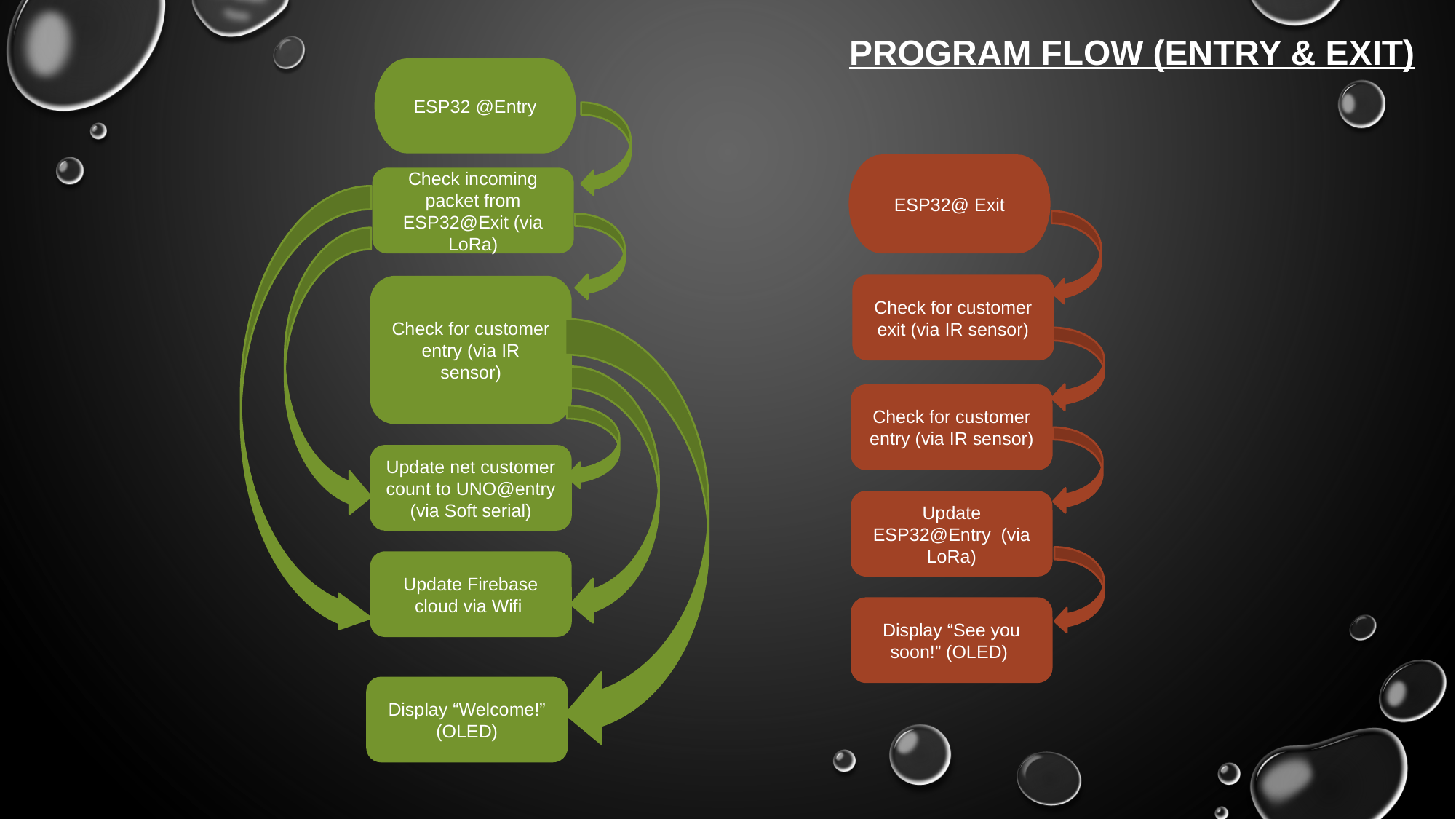

# Program Flow (Entry & Exit)
ESP32 @Entry

ESP32@ Exit
Check incoming packet from ESP32@Exit (via LoRa)

Check for customer exit (via IR sensor)
Check for customer entry (via IR sensor)

Check for customer entry (via IR sensor)

Update net customer count to UNO@entry (via Soft serial)
Update ESP32@Entry  (via LoRa)

Update Firebase cloud via Wifi
Display “See you soon!” (OLED)
Display “Welcome!” (OLED)